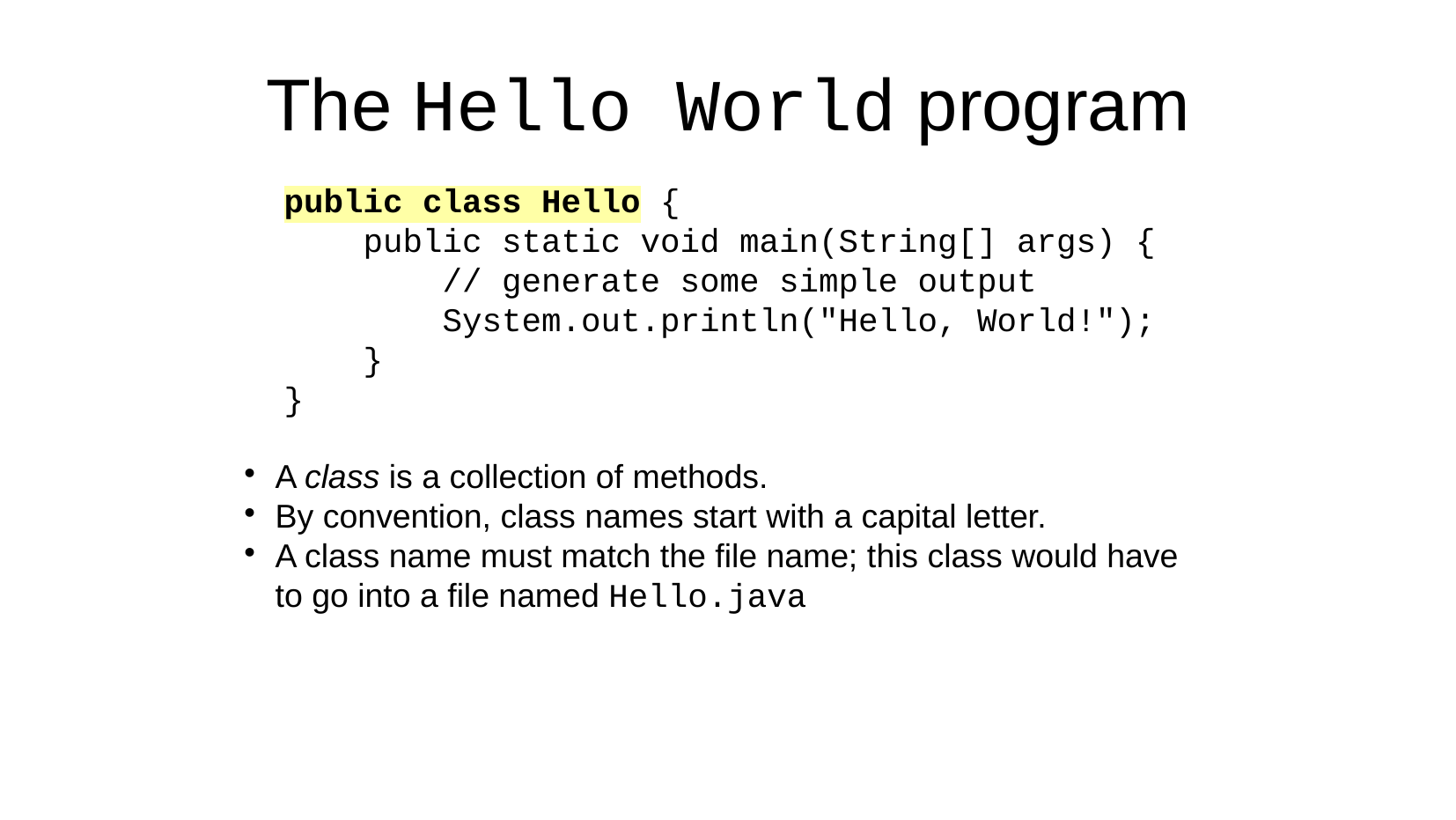

The Hello World program
public class Hello {
    public static void main(String[] args) {
        // generate some simple output
        System.out.println("Hello, World!");
    }
}

A class is a collection of methods.
By convention, class names start with a capital letter.
A class name must match the file name; this class would have to go into a file named Hello.java